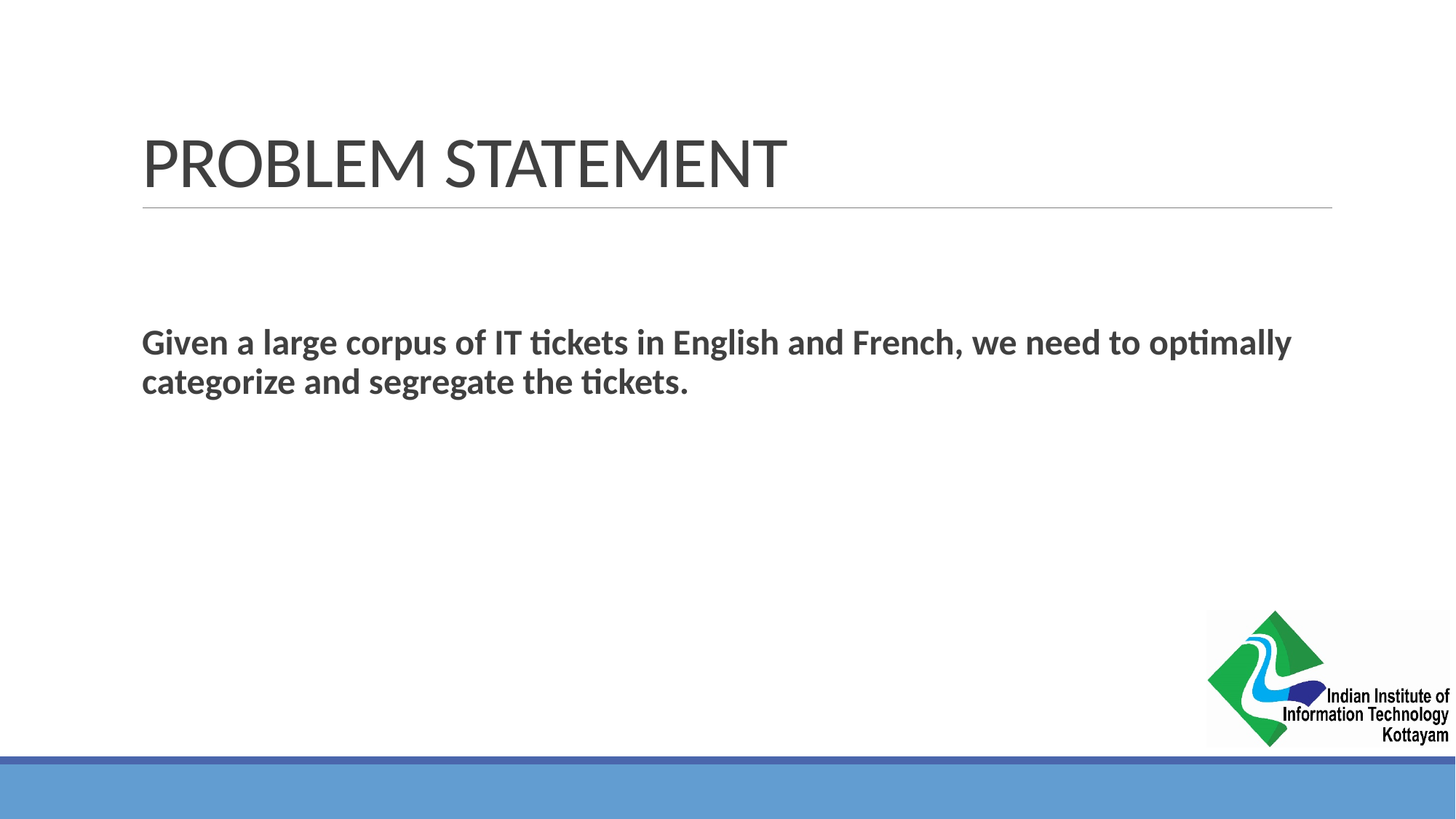

# PROBLEM STATEMENT

Given a large corpus of IT tickets in English and French, we need to optimally categorize and segregate the tickets.